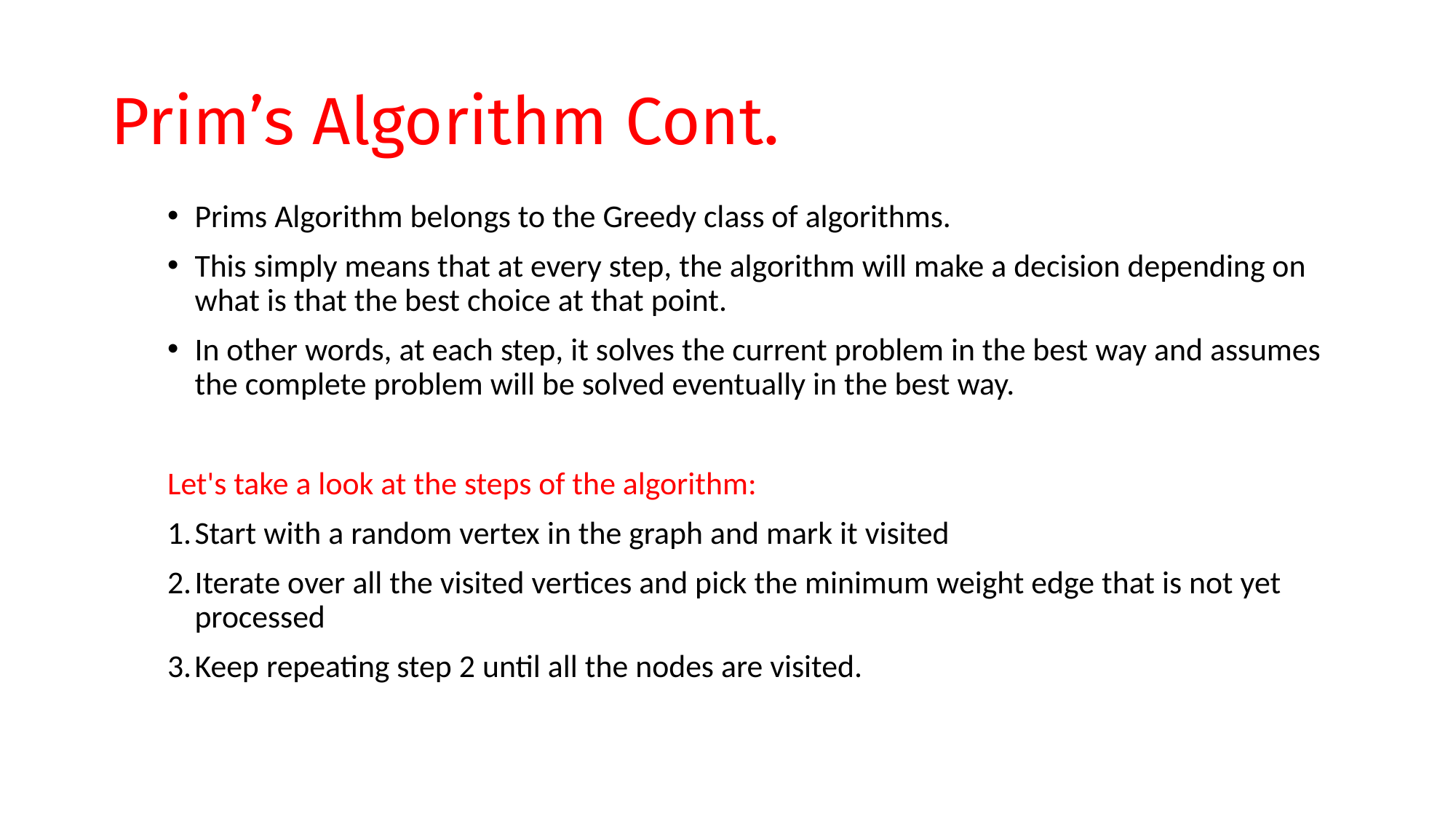

# Prim’s Algorithm Cont.
Prims Algorithm belongs to the Greedy class of algorithms.
This simply means that at every step, the algorithm will make a decision depending on what is that the best choice at that point.
In other words, at each step, it solves the current problem in the best way and assumes the complete problem will be solved eventually in the best way.

Let's take a look at the steps of the algorithm:
Start with a random vertex in the graph and mark it visited
Iterate over all the visited vertices and pick the minimum weight edge that is not yet processed
Keep repeating step 2 until all the nodes are visited.